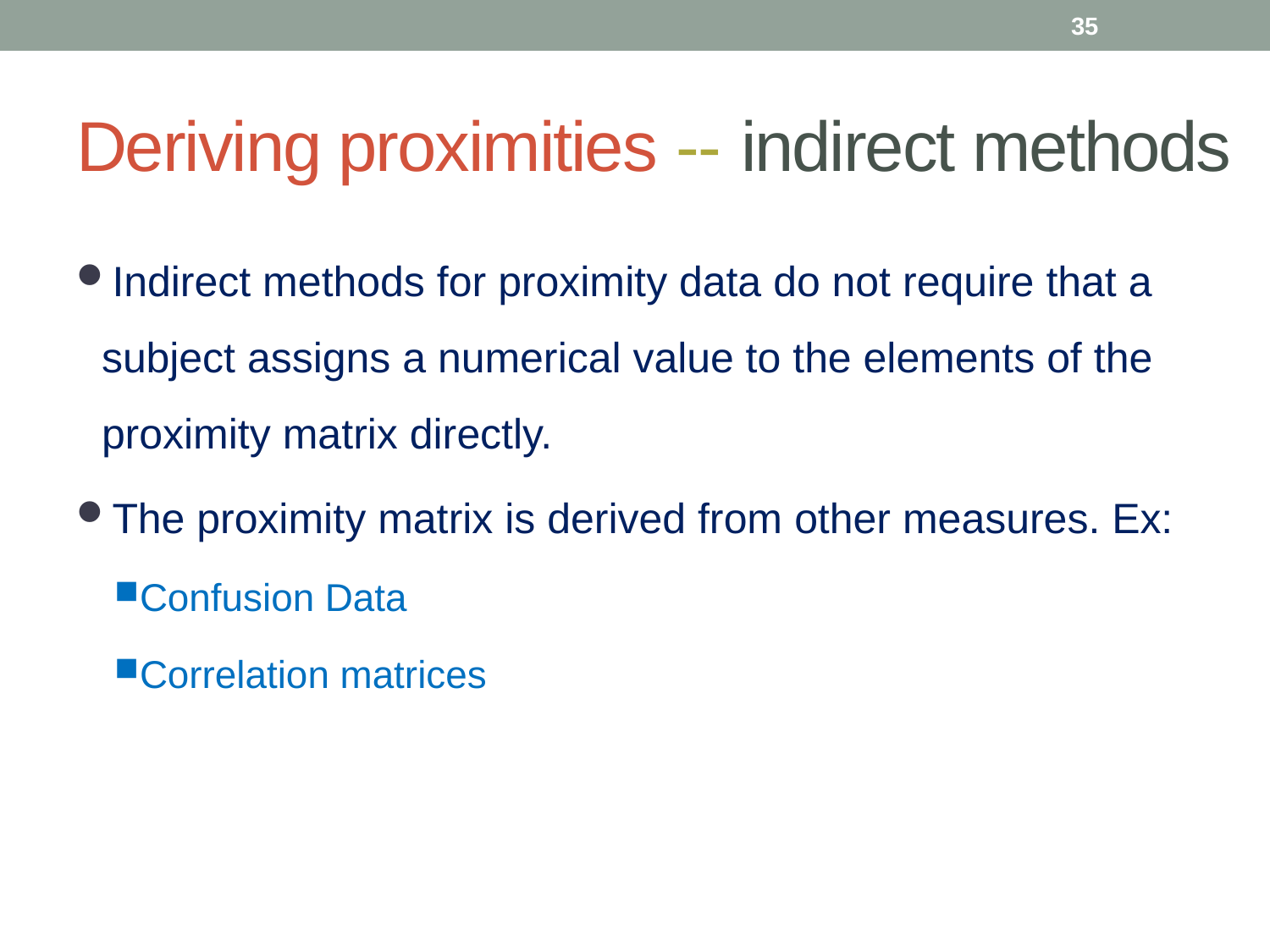

35
# Deriving proximities -- indirect methods
Indirect methods for proximity data do not require that a subject assigns a numerical value to the elements of the proximity matrix directly.
The proximity matrix is derived from other measures. Ex:
Confusion Data
Correlation matrices